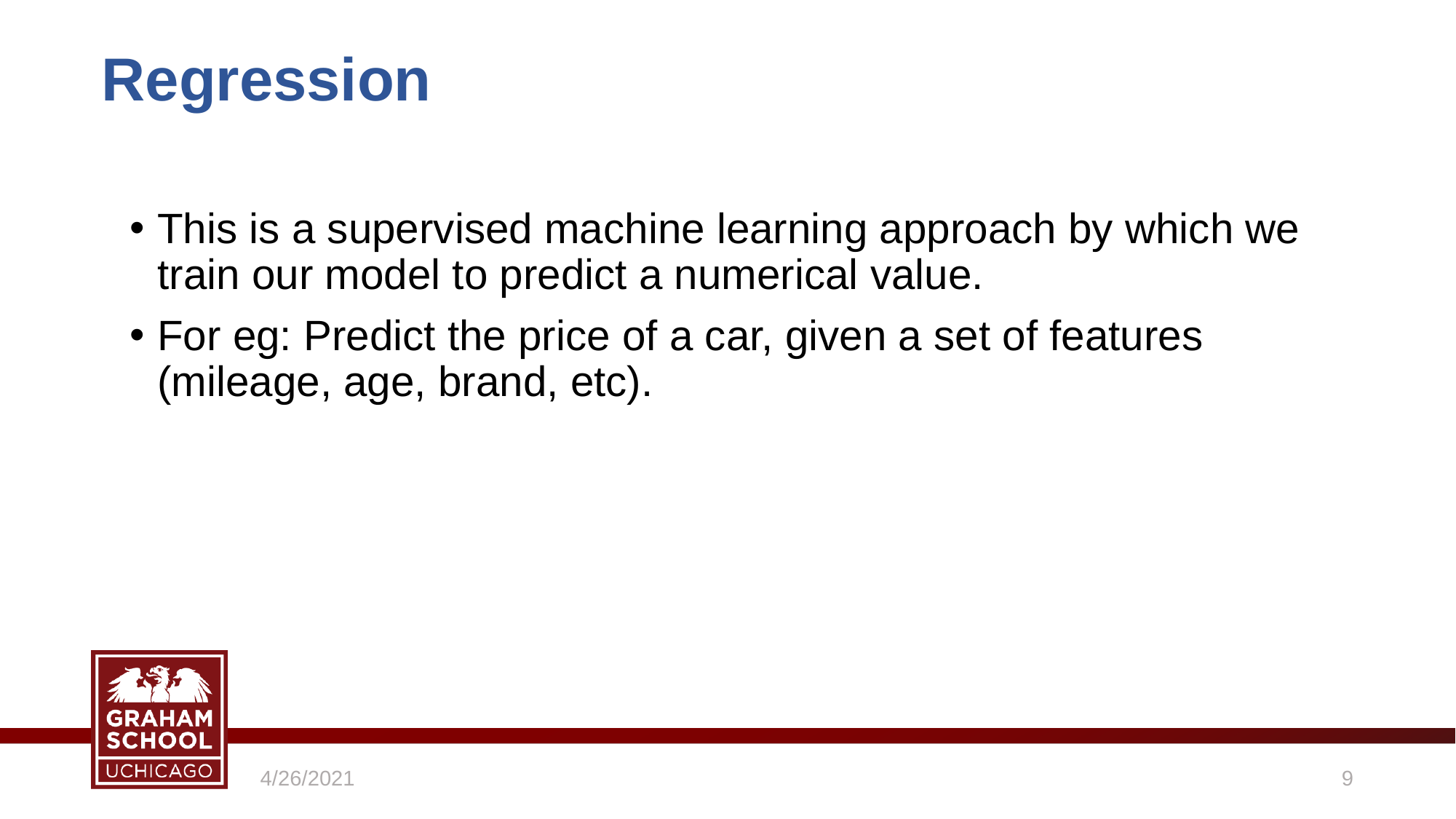

# Regression
This is a supervised machine learning approach by which we train our model to predict a numerical value.
For eg: Predict the price of a car, given a set of features (mileage, age, brand, etc).

4/26/2021
9